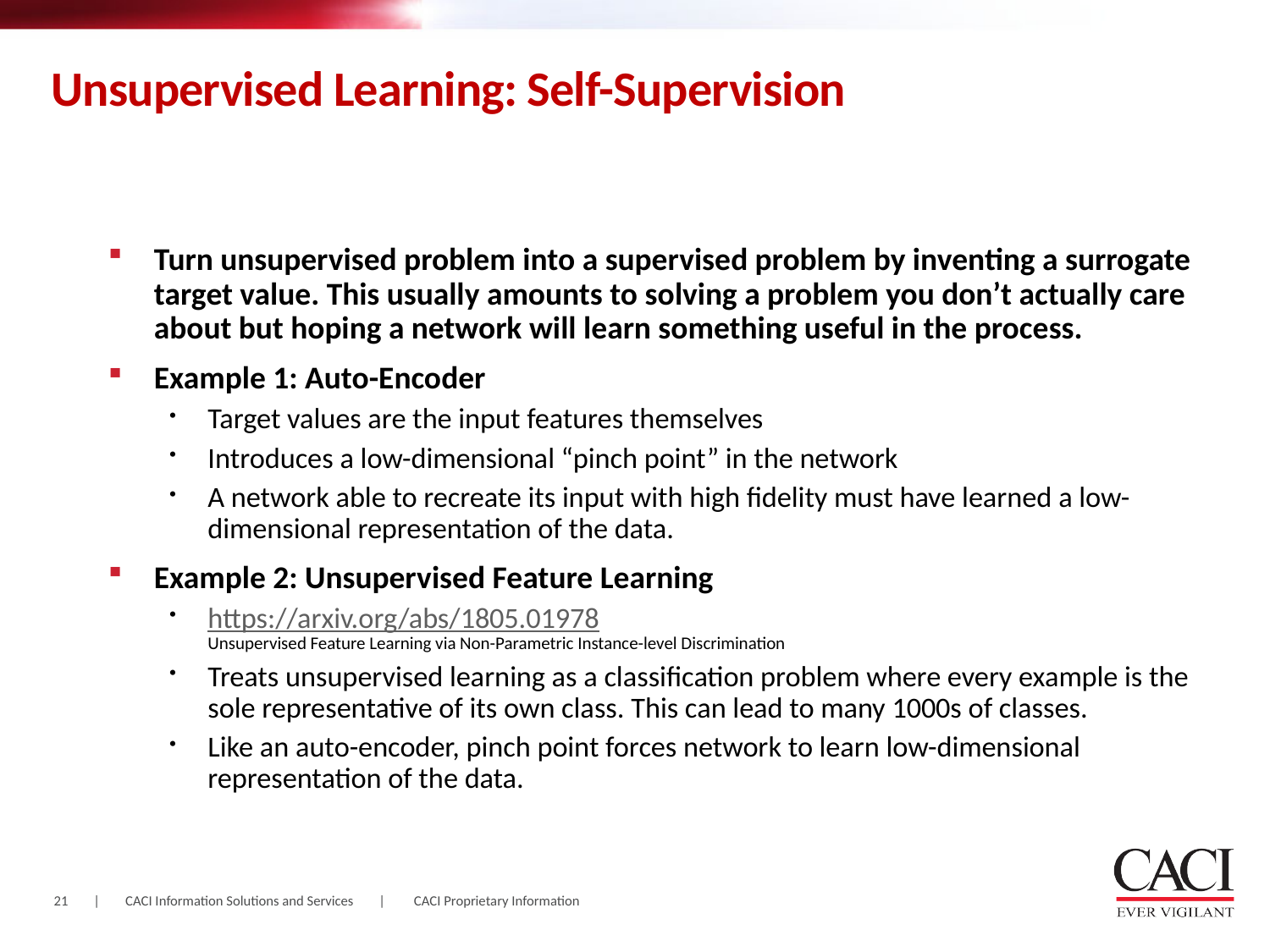

# Unsupervised Learning: Self-Supervision
Turn unsupervised problem into a supervised problem by inventing a surrogate target value. This usually amounts to solving a problem you don’t actually care about but hoping a network will learn something useful in the process.
Example 1: Auto-Encoder
Target values are the input features themselves
Introduces a low-dimensional “pinch point” in the network
A network able to recreate its input with high fidelity must have learned a low-dimensional representation of the data.
Example 2: Unsupervised Feature Learning
https://arxiv.org/abs/1805.01978
Unsupervised Feature Learning via Non-Parametric Instance-level Discrimination
Treats unsupervised learning as a classification problem where every example is the sole representative of its own class. This can lead to many 1000s of classes.
Like an auto-encoder, pinch point forces network to learn low-dimensional representation of the data.